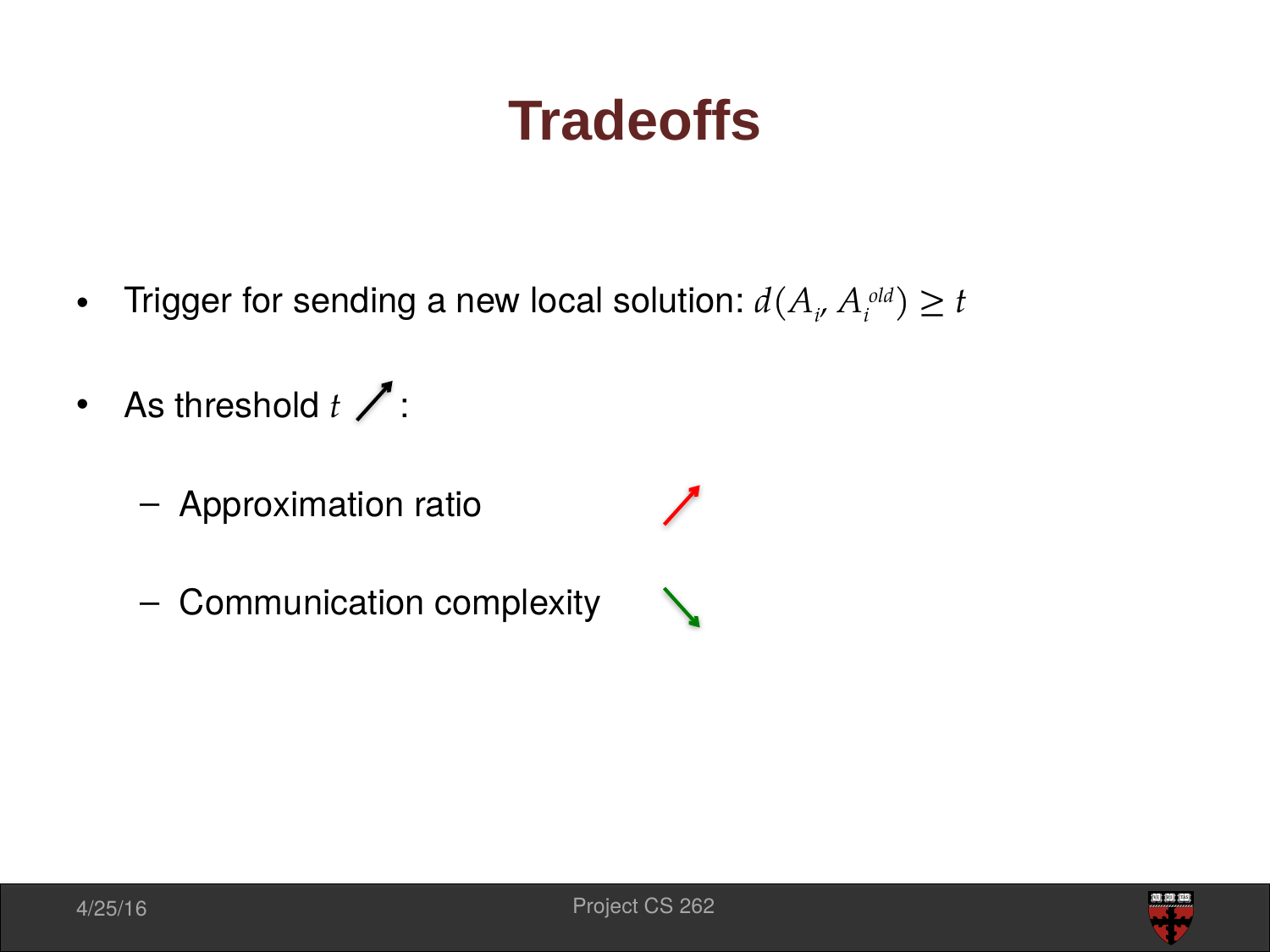

# Tradeoffs

Trigger for sending a new local solution: d(Ai, Aiold) ≥ t

As threshold t      :

Approximation ratio

Communication complexity

4/25/16
Project CS 262